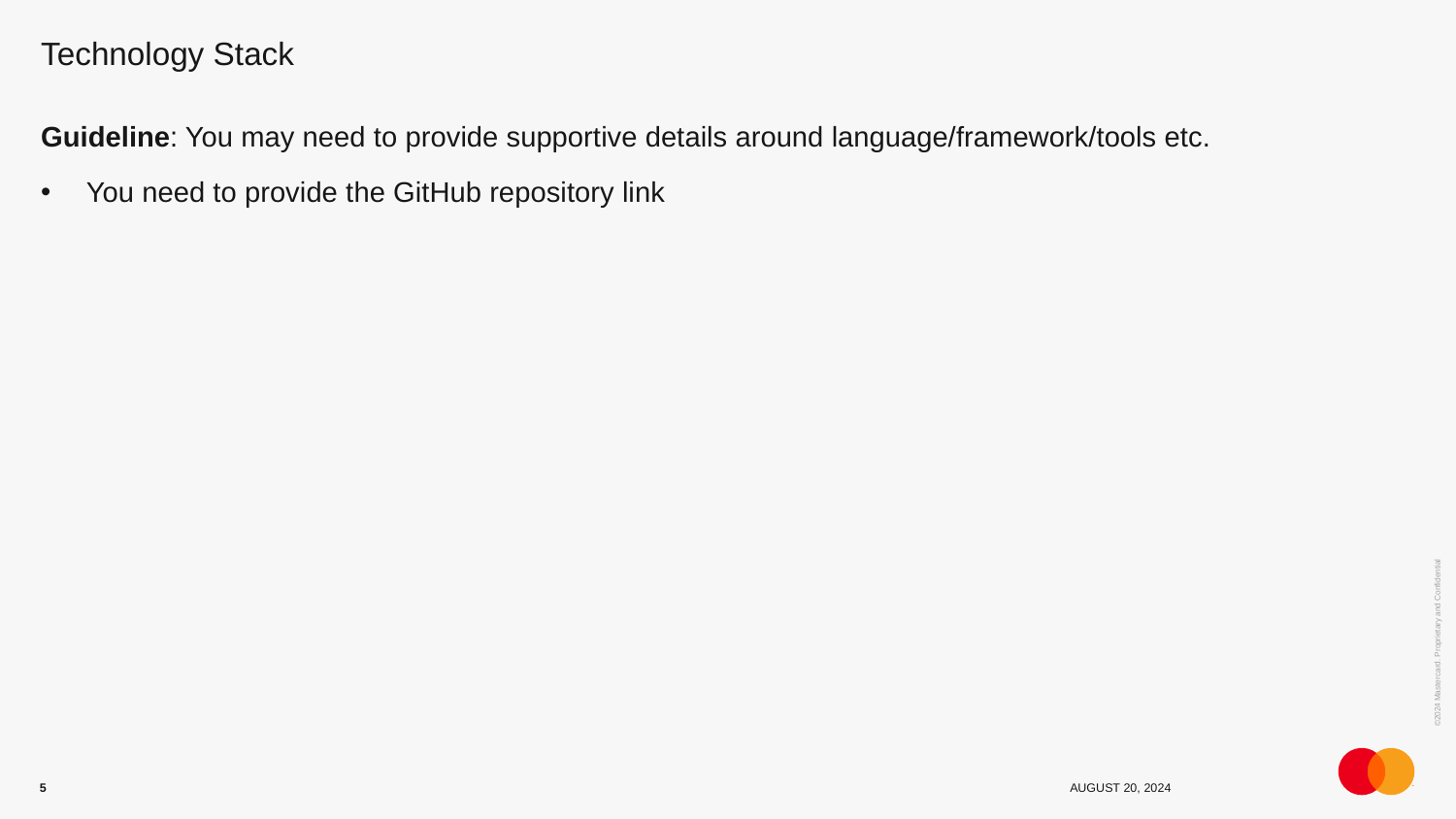

# Technology Stack
Guideline: You may need to provide supportive details around language/framework/tools etc.
You need to provide the GitHub repository link
5

August 20, 2024